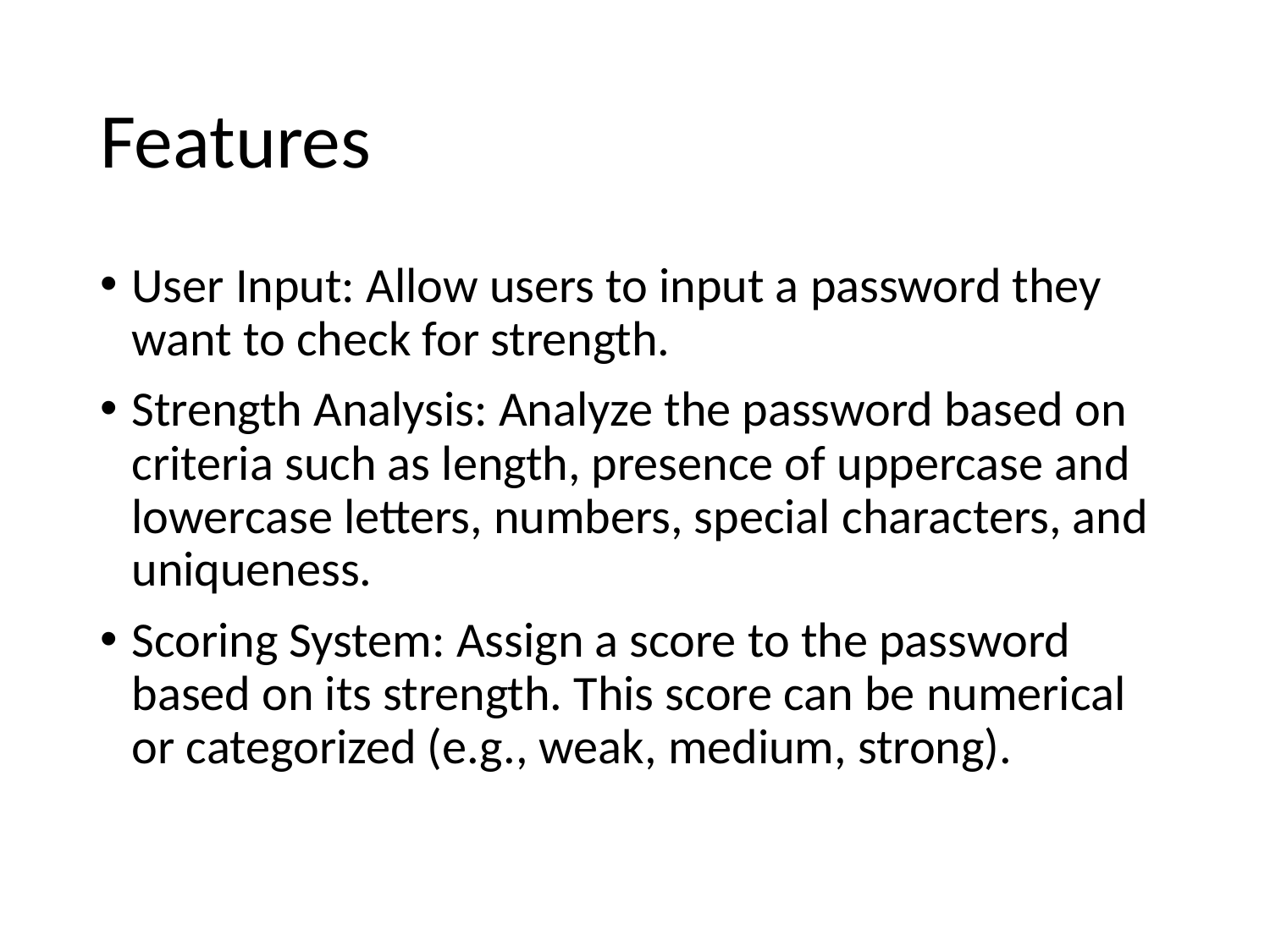

# Features
User Input: Allow users to input a password they want to check for strength.
Strength Analysis: Analyze the password based on criteria such as length, presence of uppercase and lowercase letters, numbers, special characters, and uniqueness.
Scoring System: Assign a score to the password based on its strength. This score can be numerical or categorized (e.g., weak, medium, strong).